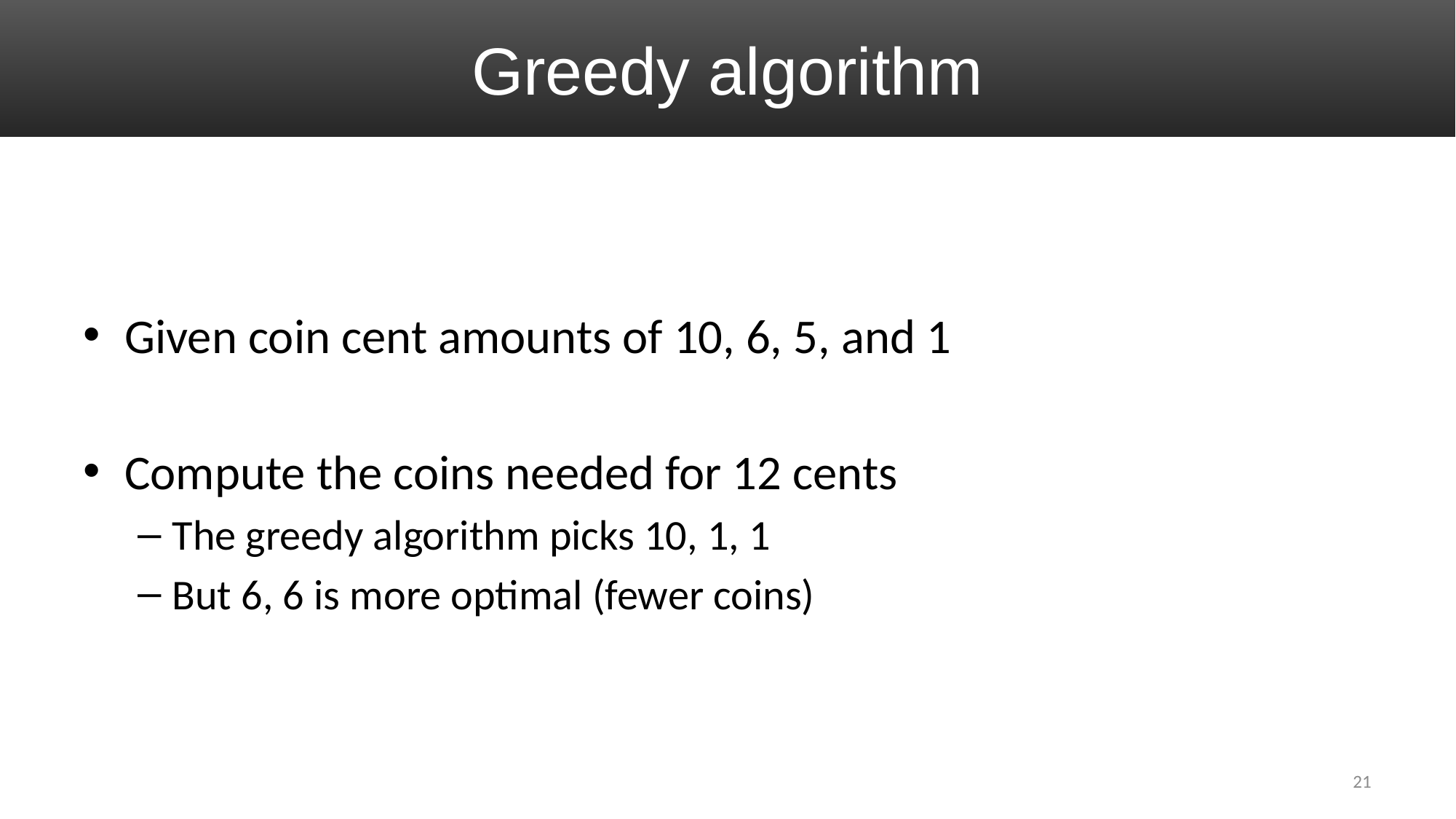

# Greedy algorithm
Given coin cent amounts of 10, 6, 5, and 1

Compute the coins needed for 12 cents
The greedy algorithm picks 10, 1, 1
But 6, 6 is more optimal (fewer coins)
21